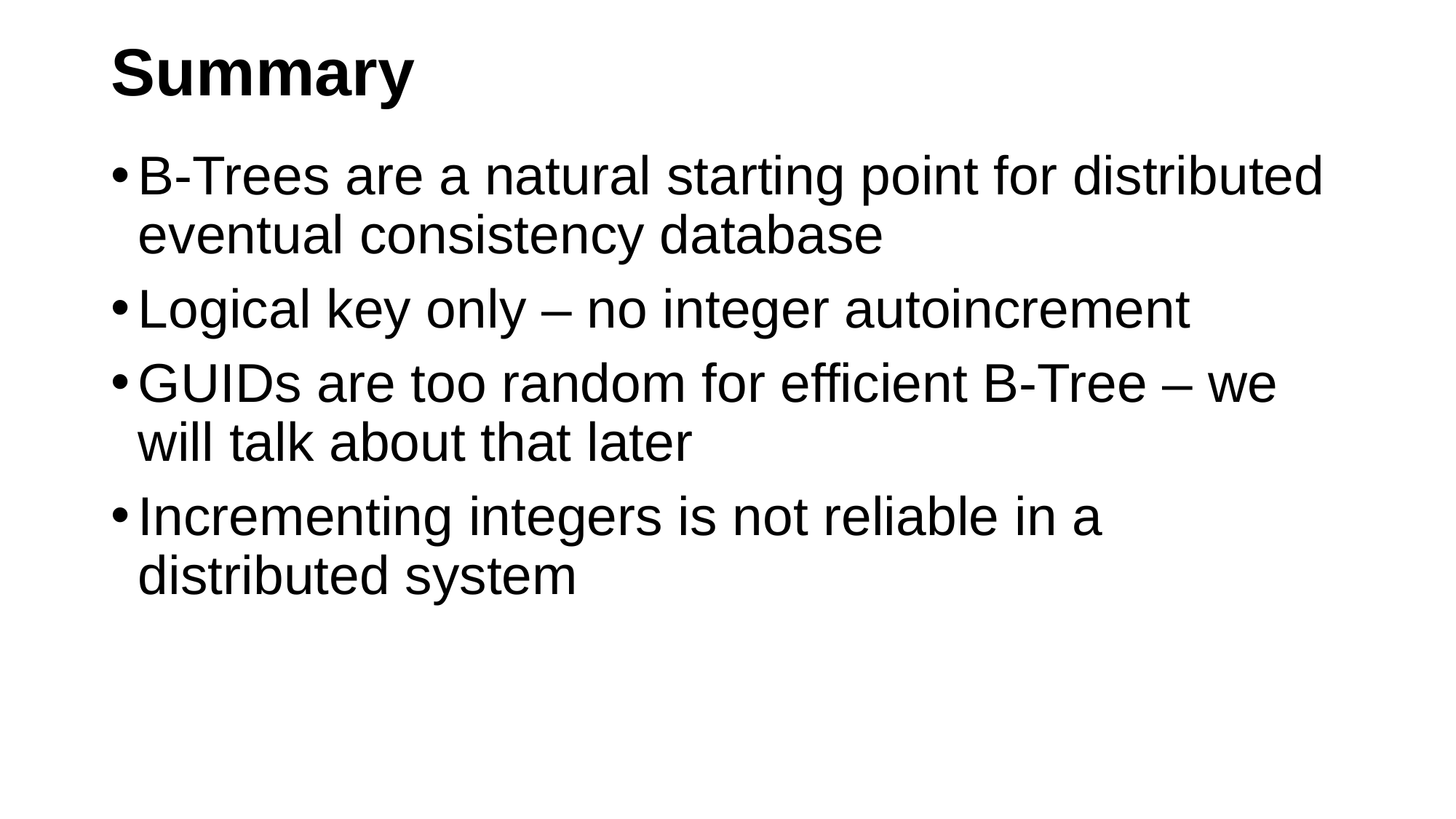

# Summary
B-Trees are a natural starting point for distributed eventual consistency database
Logical key only – no integer autoincrement
GUIDs are too random for efficient B-Tree – we will talk about that later
Incrementing integers is not reliable in a distributed system